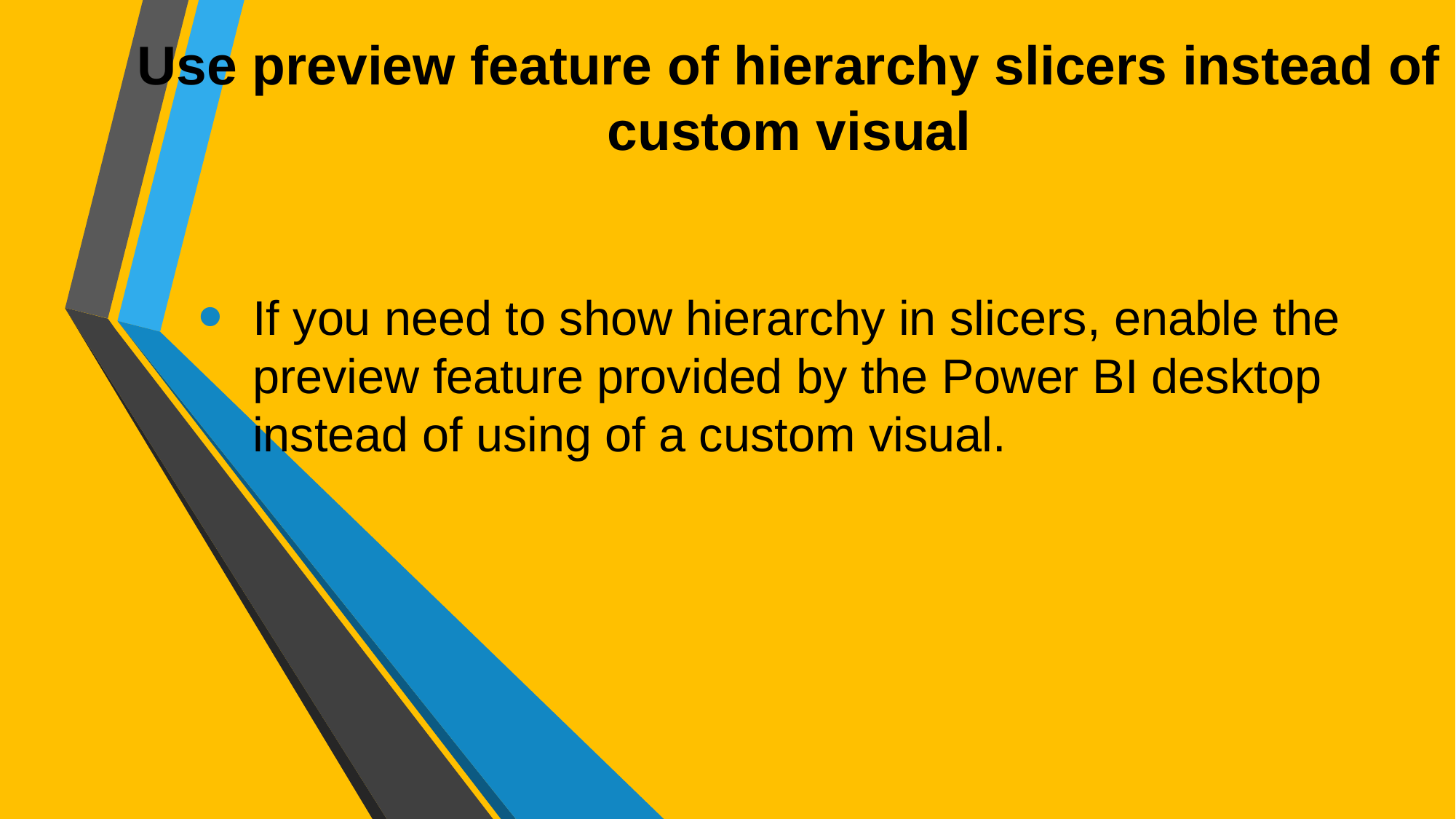

# Use preview feature of hierarchy slicers instead of custom visual

If you need to show hierarchy in slicers, enable the preview feature provided by the Power BI desktop instead of using of a custom visual.